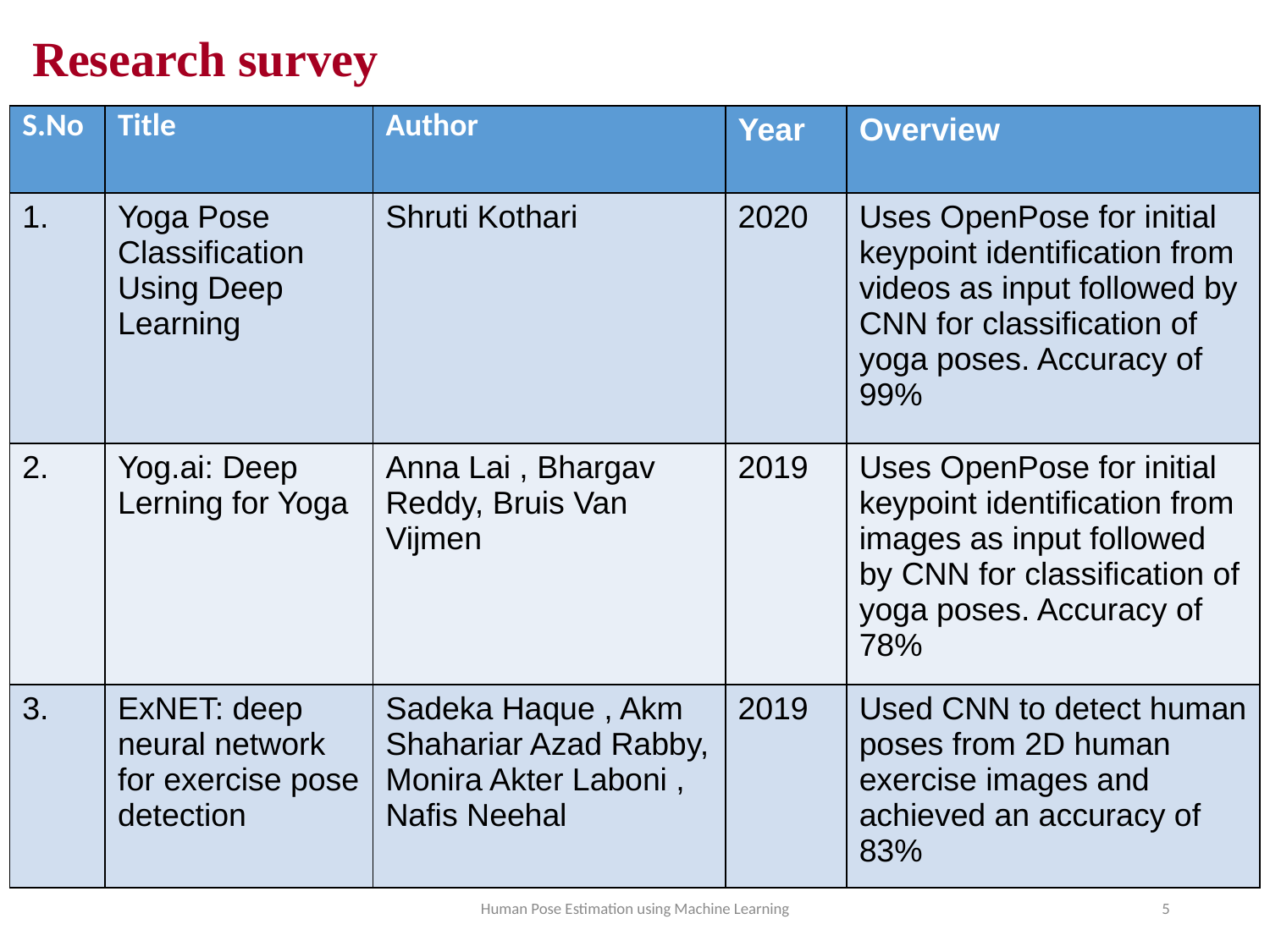

# Research survey
| S.No | Title | Author | Year | Overview |
| --- | --- | --- | --- | --- |
| 1. | Yoga Pose Classification Using Deep Learning | Shruti Kothari | 2020 | Uses OpenPose for initial keypoint identification from videos as input followed by CNN for classification of yoga poses. Accuracy of 99% |
| 2. | Yog.ai: Deep Lerning for Yoga | Anna Lai , Bhargav Reddy, Bruis Van Vijmen | 2019 | Uses OpenPose for initial keypoint identification from images as input followed by CNN for classification of yoga poses. Accuracy of 78% |
| 3. | ExNET: deep neural network for exercise pose detection | Sadeka Haque , Akm Shahariar Azad Rabby, Monira Akter Laboni , Nafis Neehal | 2019 | Used CNN to detect human poses from 2D human exercise images and achieved an accuracy of 83% |

Human Pose Estimation using Machine Learning
5